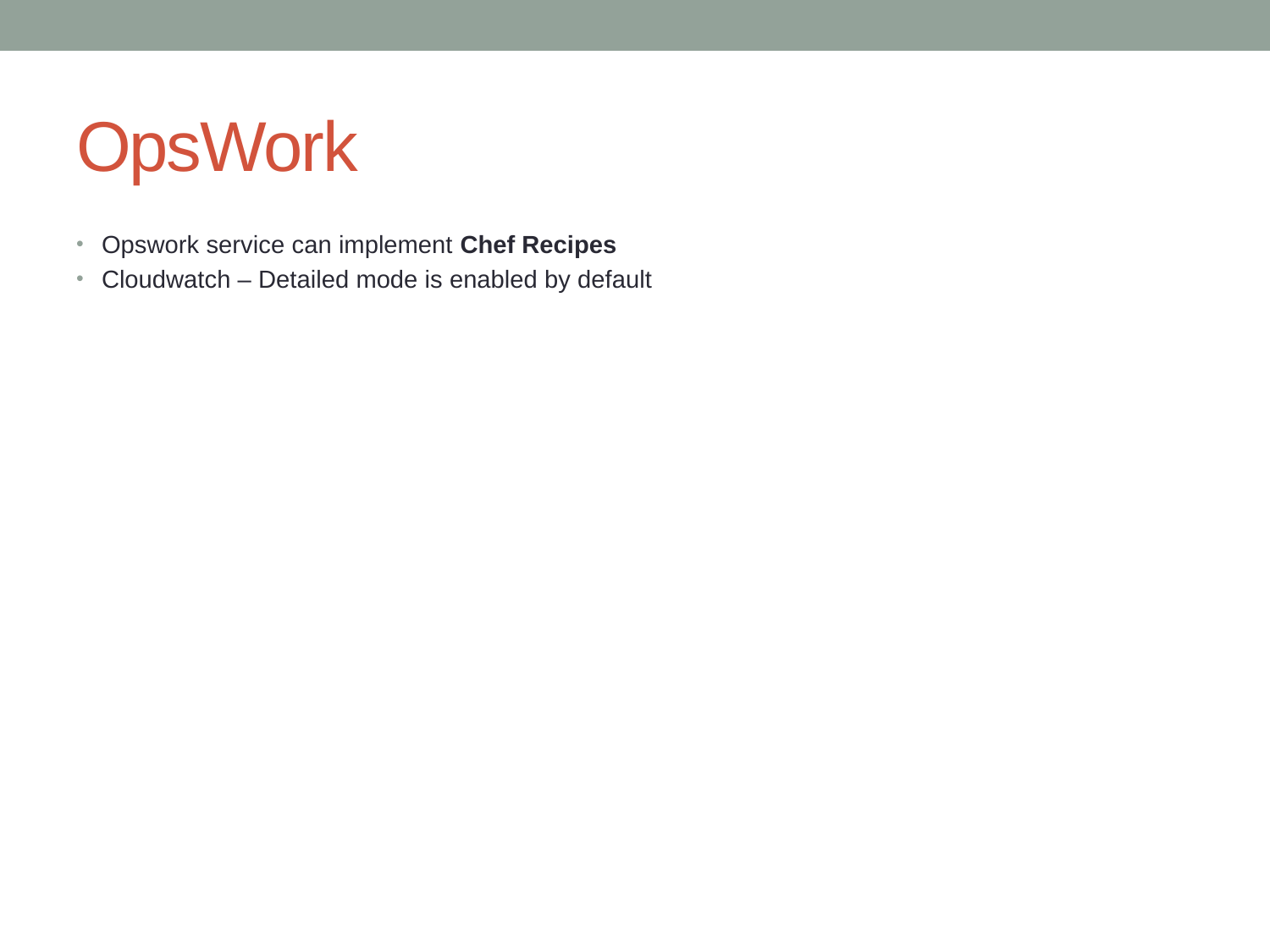

# OpsWork
Opswork service can implement Chef Recipes
Cloudwatch – Detailed mode is enabled by default